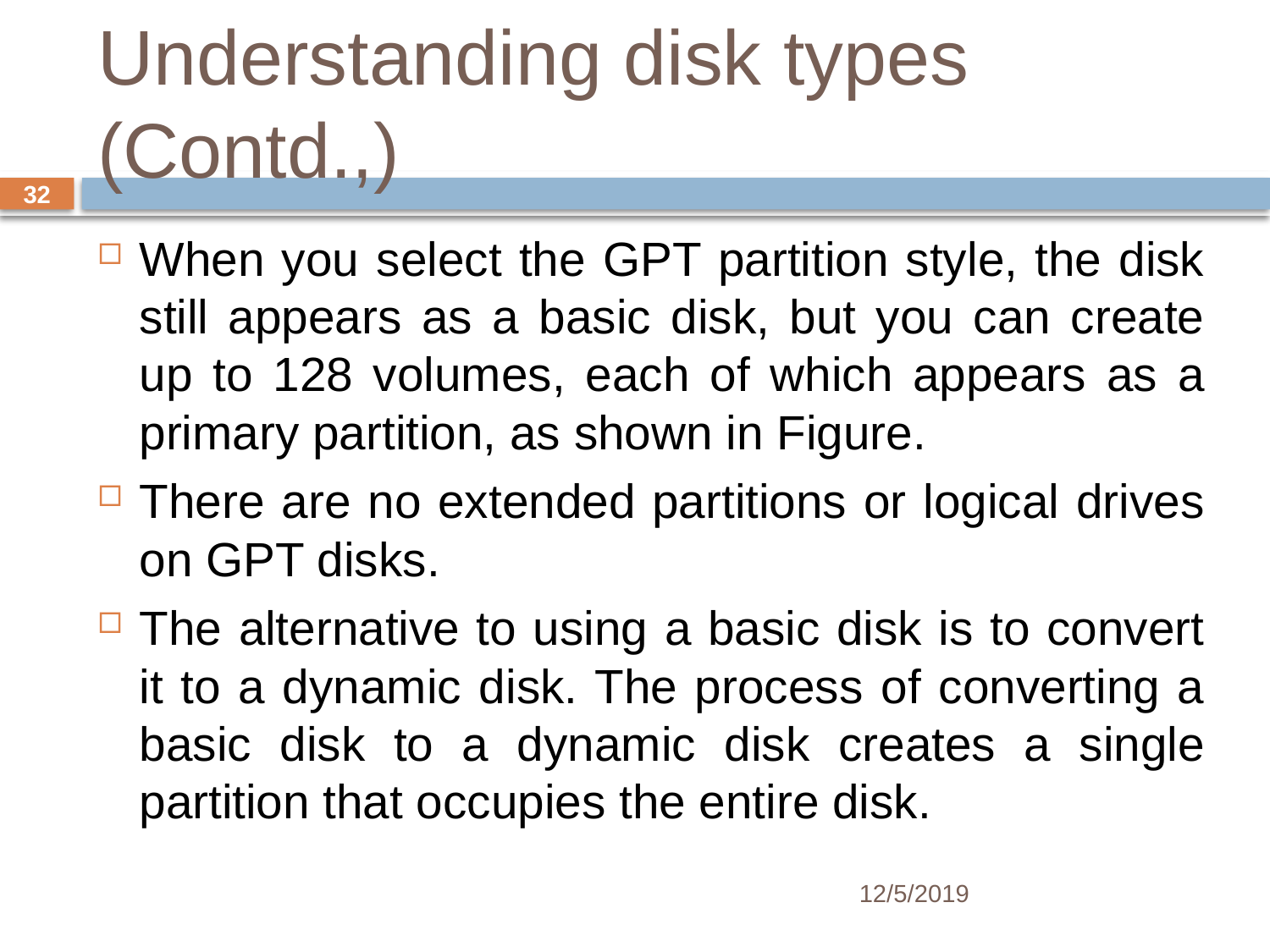

# Understanding disk types (Contd.,)
32
When you select the GPT partition style, the disk still appears as a basic disk, but you can create up to 128 volumes, each of which appears as a primary partition, as shown in Figure.
There are no extended partitions or logical drives on GPT disks.
The alternative to using a basic disk is to convert it to a dynamic disk. The process of converting a basic disk to a dynamic disk creates a single partition that occupies the entire disk.
12/5/2019